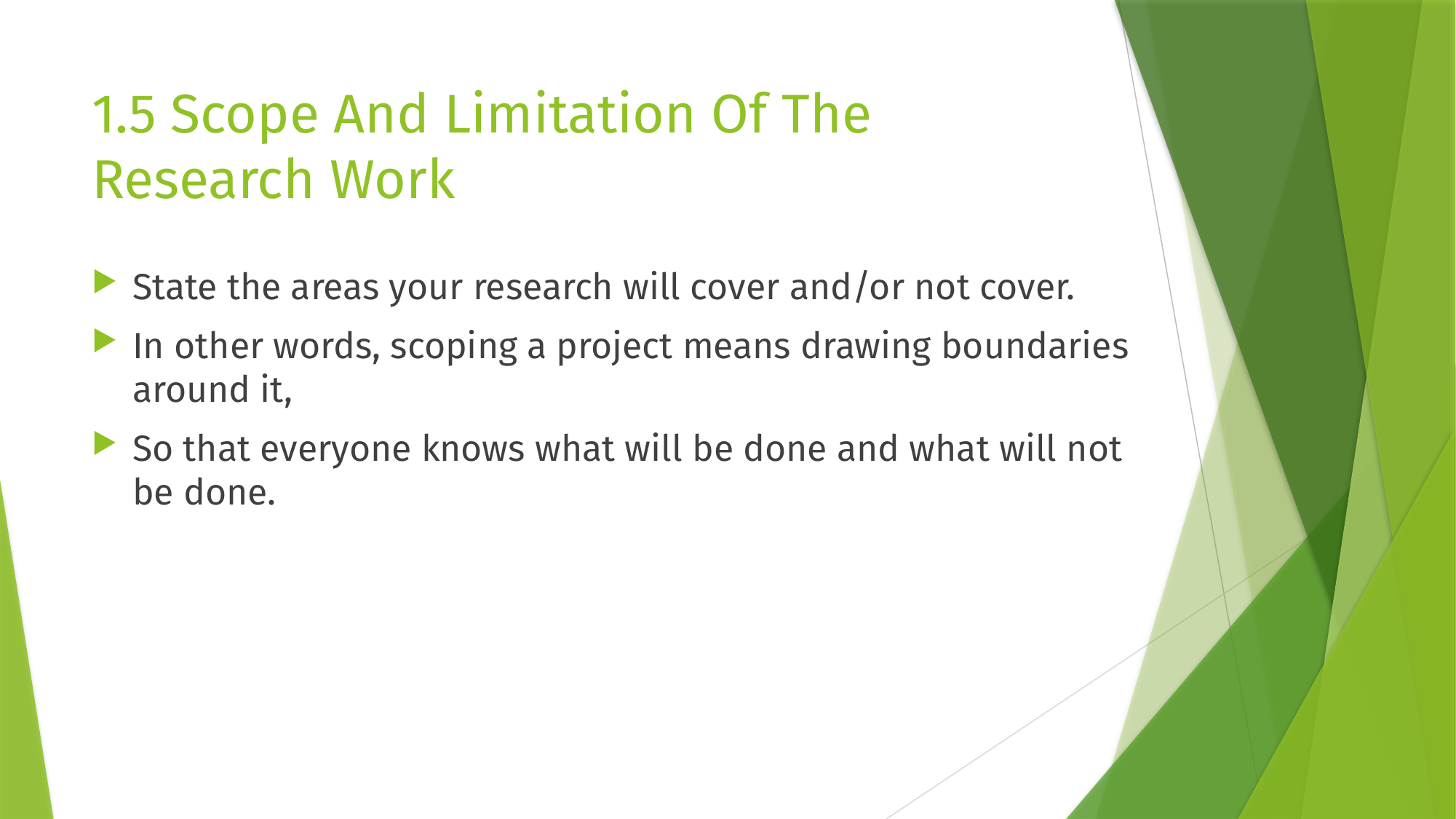

# 1.5 Scope And Limitation Of The Research Work
State the areas your research will cover and/or not cover.
In other words, scoping a project means drawing boundaries around it,
So that everyone knows what will be done and what will not be done.